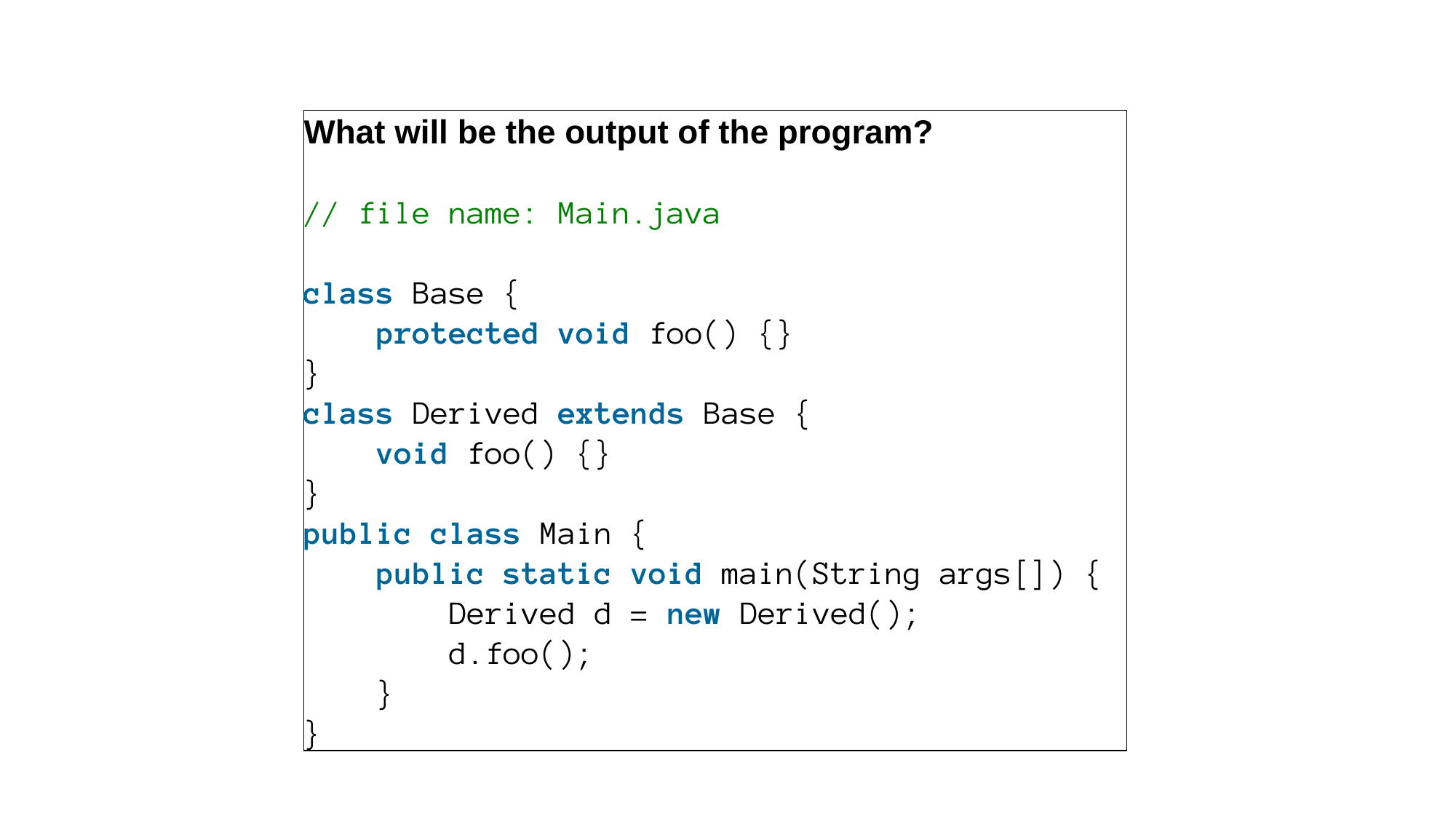

What will be the output of the program?

// file name: Main.java

class Base {
    protected void foo() {}
}
class Derived extends Base {
    void foo() {}
}
public class Main {
    public static void main(String args[]) {
        Derived d = new Derived();
        d.foo();
    }
}